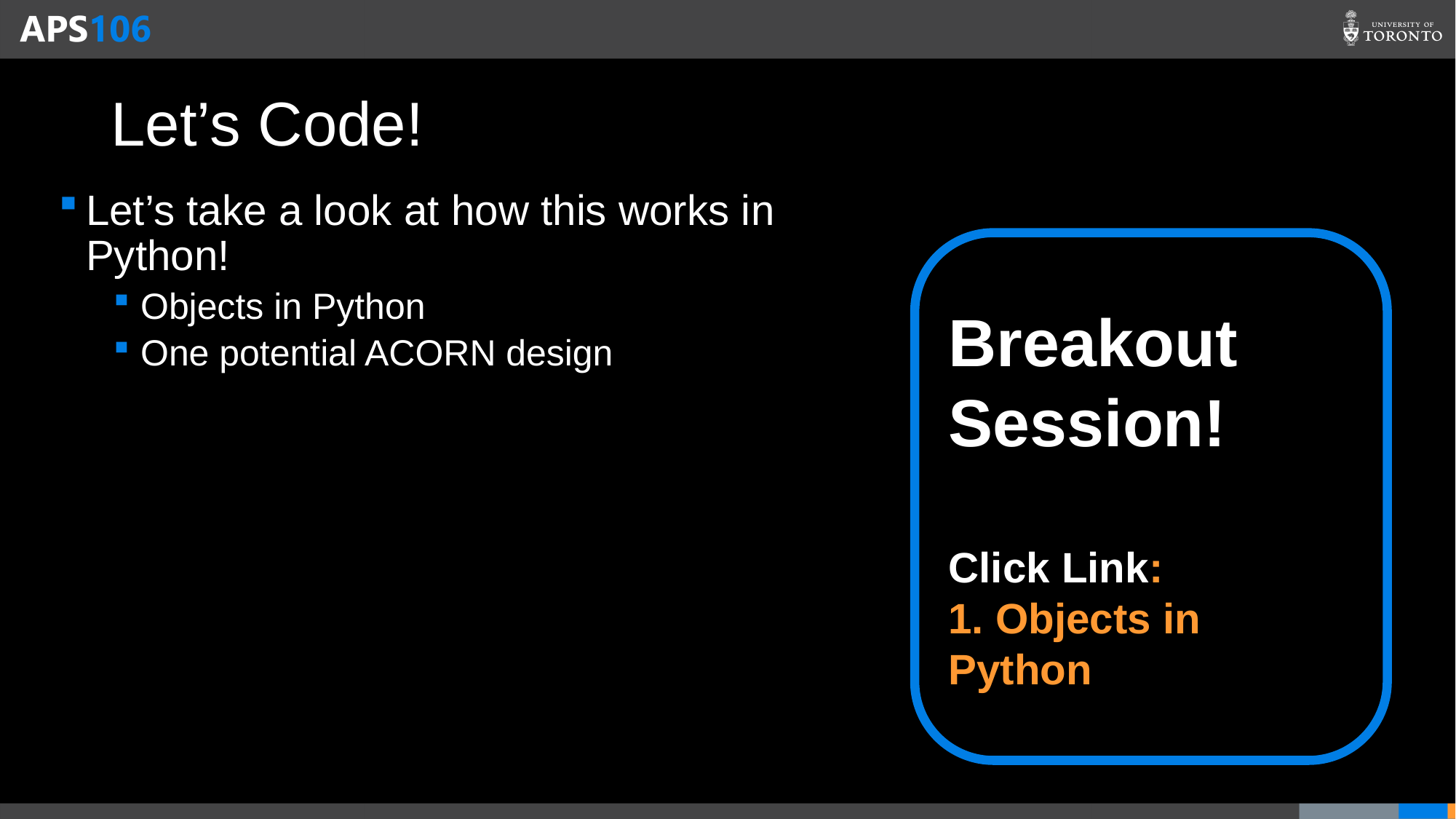

# Let’s Code!
Let’s take a look at how this works in Python!
Objects in Python
One potential ACORN design
Breakout Session!

Click Link:
1. Objects in Python